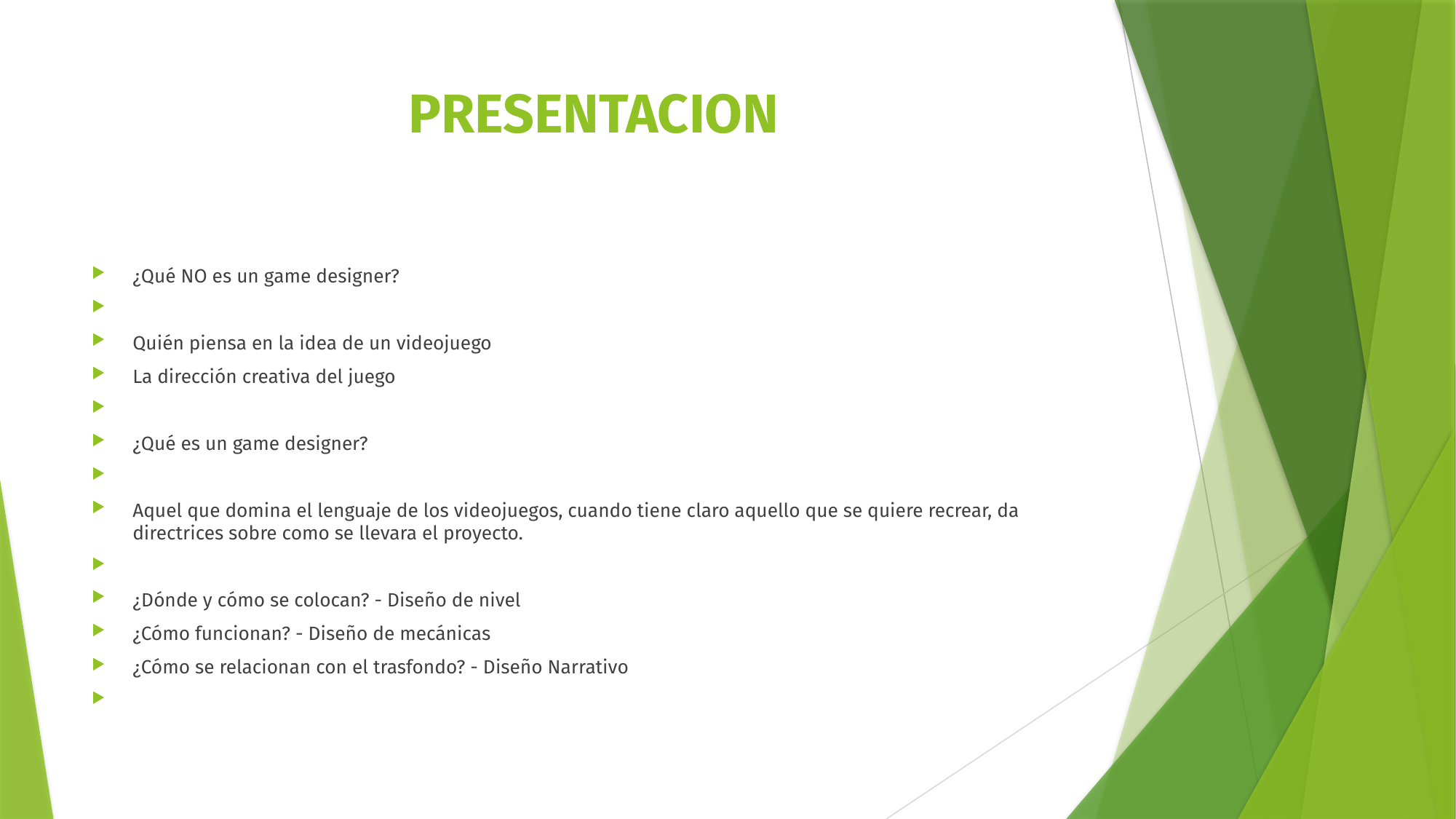

# PRESENTACION
¿Qué NO es un game designer?

Quién piensa en la idea de un videojuego
La dirección creativa del juego

¿Qué es un game designer?

Aquel que domina el lenguaje de los videojuegos, cuando tiene claro aquello que se quiere recrear, da directrices sobre como se llevara el proyecto.

¿Dónde y cómo se colocan? - Diseño de nivel
¿Cómo funcionan? - Diseño de mecánicas
¿Cómo se relacionan con el trasfondo? - Diseño Narrativo